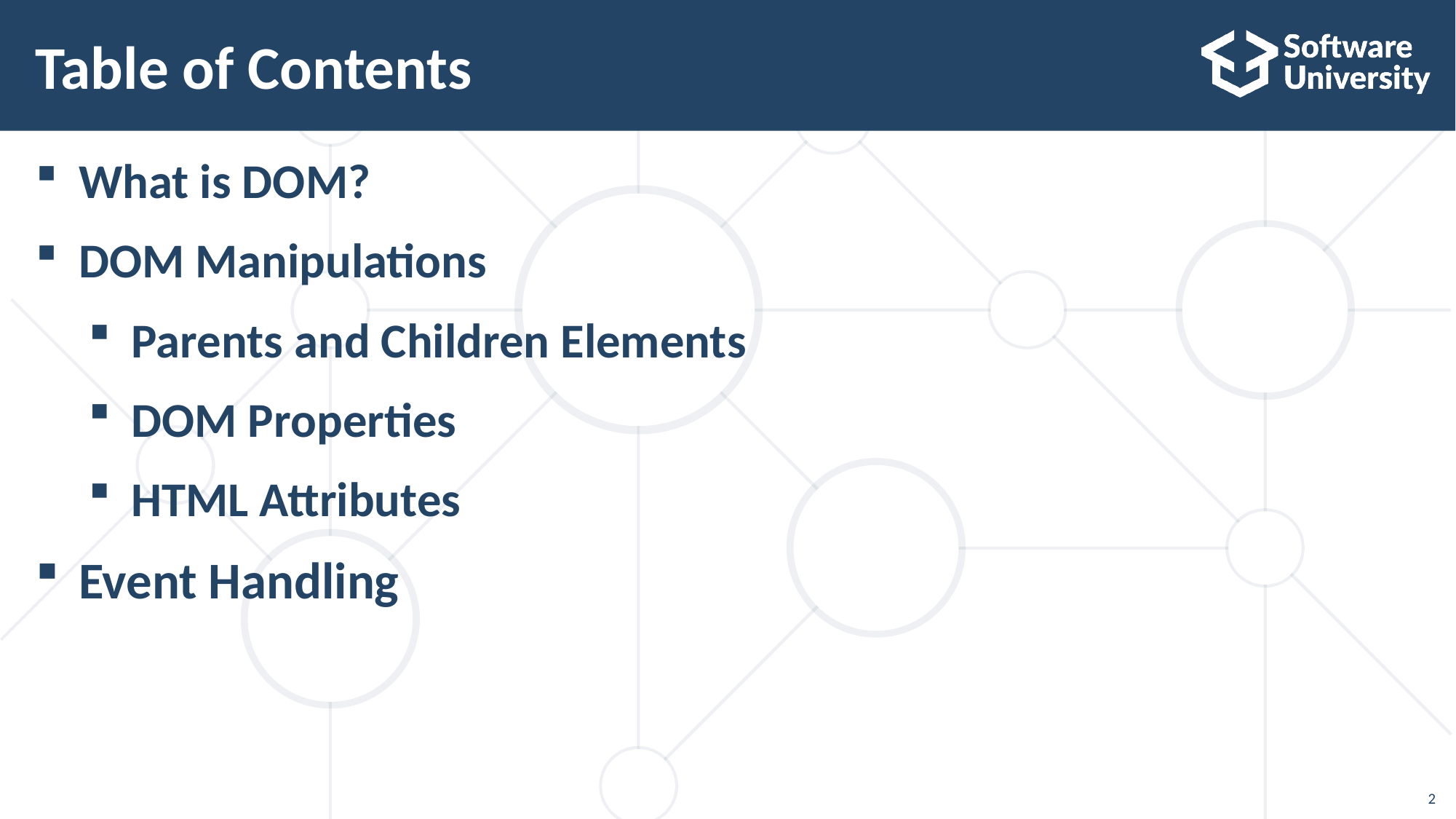

# Table of Contents
What is DOM?
DOM Manipulations
Parents and Children Elements
DOM Properties
HTML Attributes
Event Handling
2